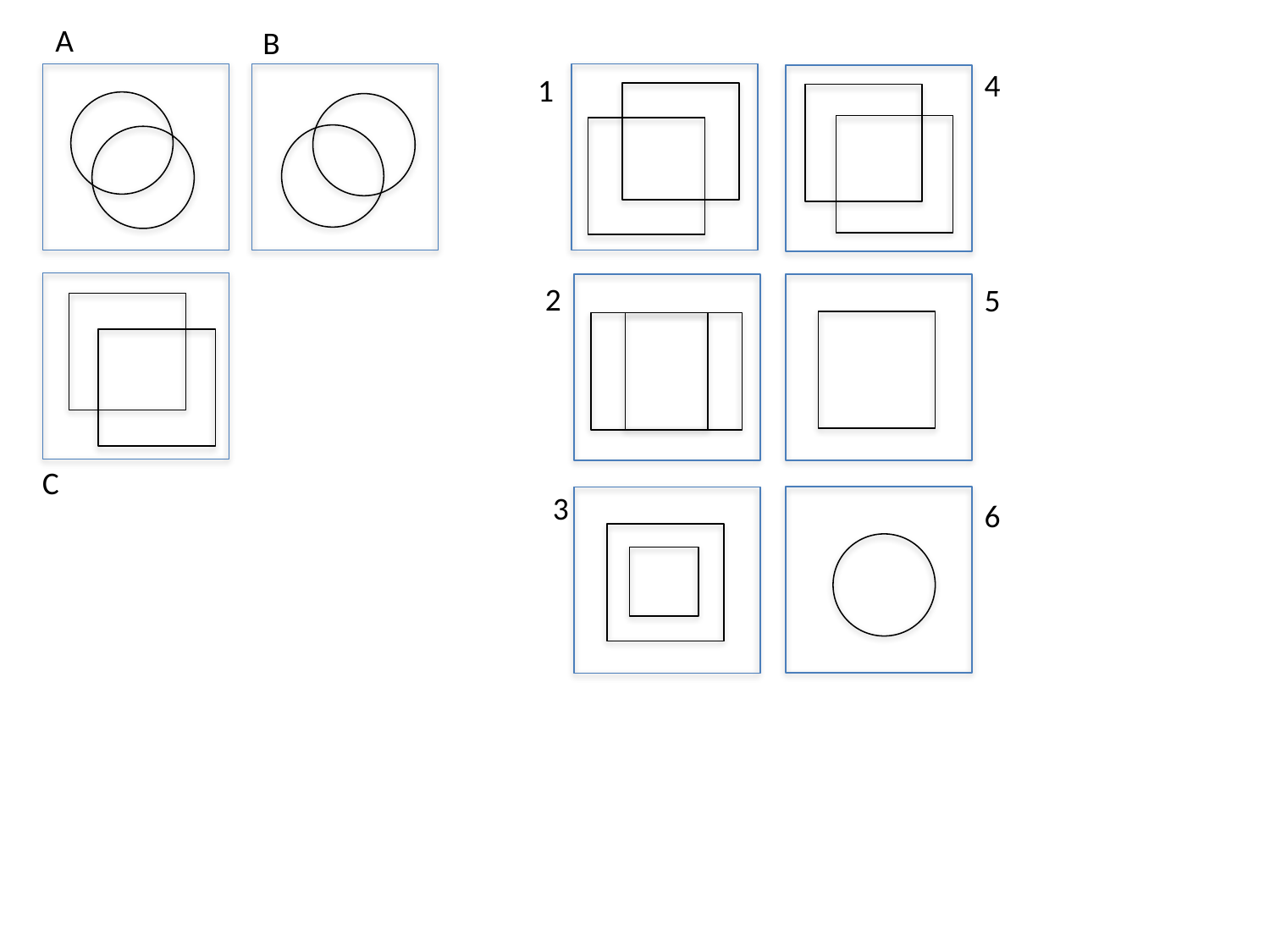

A
B
4

1

2

5

C
3

6